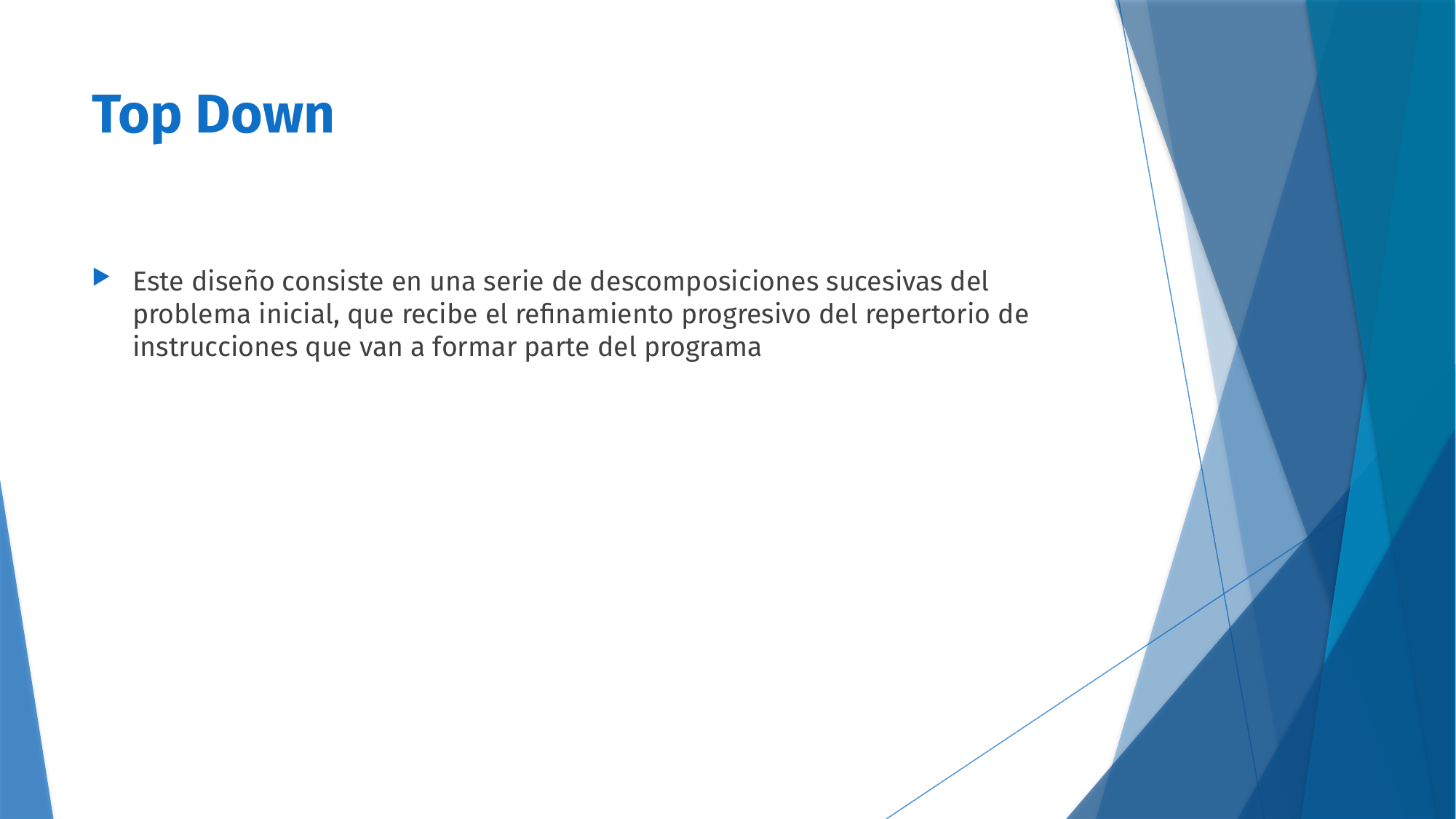

# Top Down
Este diseño consiste en una serie de descomposiciones sucesivas del problema inicial, que recibe el refinamiento progresivo del repertorio de instrucciones que van a formar parte del programa